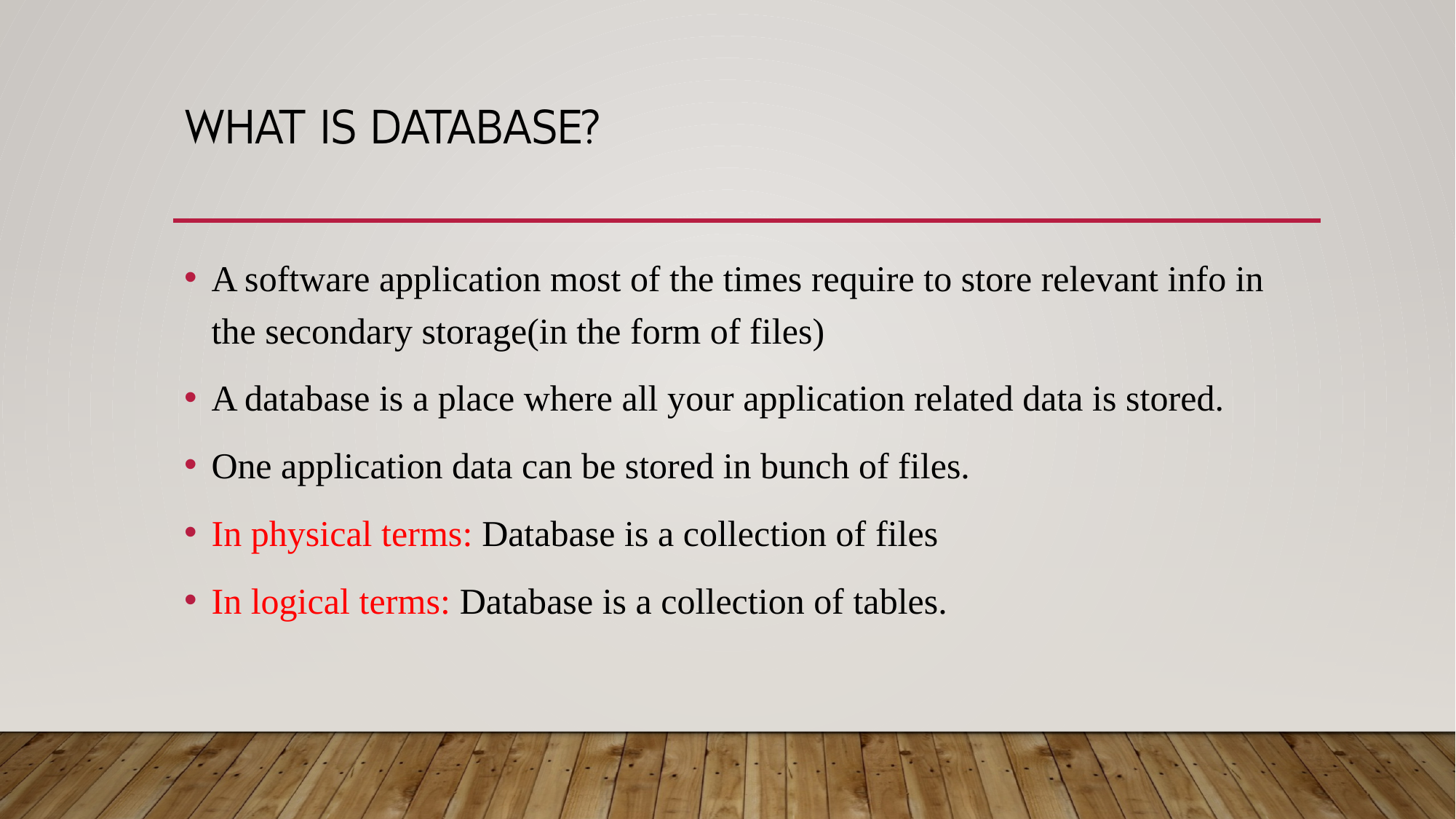

# What is database?
A software application most of the times require to store relevant info in the secondary storage(in the form of files)
A database is a place where all your application related data is stored.
One application data can be stored in bunch of files.
In physical terms: Database is a collection of files
In logical terms: Database is a collection of tables.